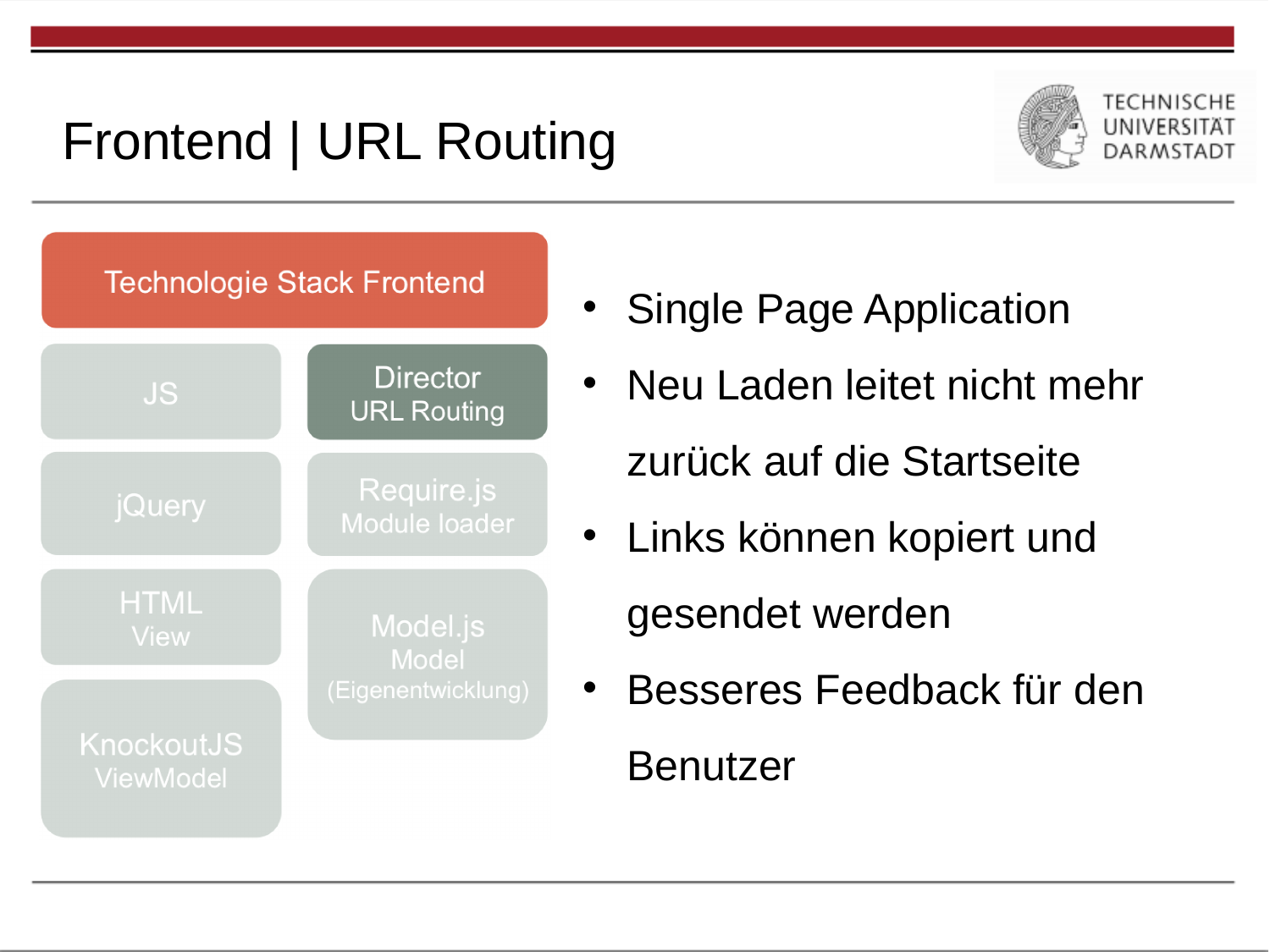

# Gliederung
Frontend | URL Routing

Single Page Application
Neu Laden leitet nicht mehr zurück auf die Startseite
Links können kopiert und gesendet werden
Besseres Feedback für den Benutzer